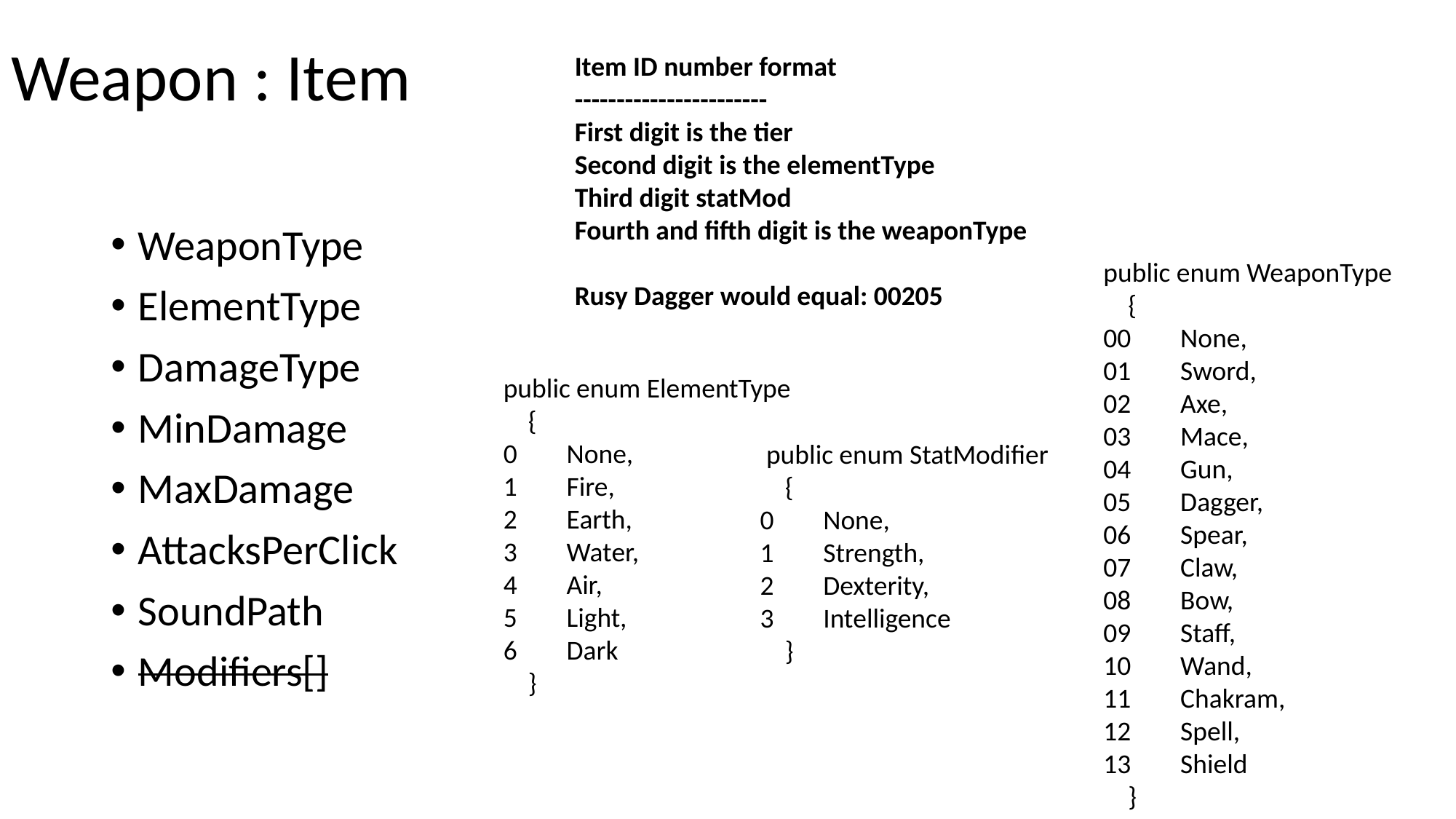

# Weapon : Item
Item ID number format
-----------------------
First digit is the tier
Second digit is the elementType
Third digit statMod
Fourth and fifth digit is the weaponType

Rusy Dagger would equal: 00205
WeaponType
ElementType
DamageType
MinDamage
MaxDamage
AttacksPerClick
SoundPath
Modifiers[]
public enum WeaponType
    {
00        None,
01        Sword,
02        Axe,
03        Mace,
04        Gun,
05        Dagger,
06        Spear,
07        Claw,
08        Bow,
09        Staff,
10        Wand,
11        Chakram,
12        Spell,
13        Shield
    }

public enum ElementType
    {
0        None,
1        Fire,
2        Earth,
3        Water,
4        Air,
5        Light,
6        Dark
    }

 public enum StatModifier
    {
0        None,
1        Strength,
2        Dexterity,
3        Intelligence
    }